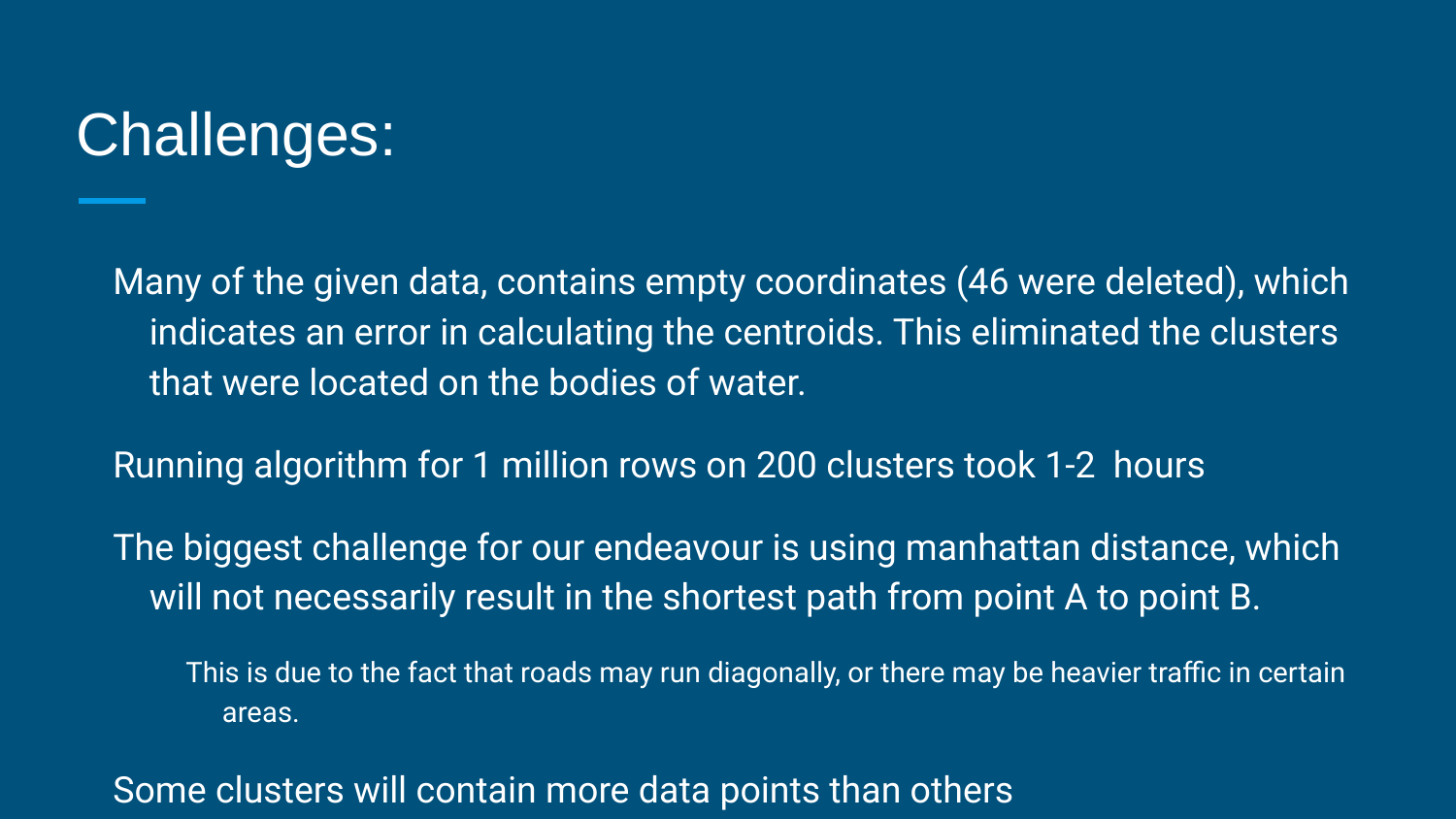

# Challenges:
Many of the given data, contains empty coordinates (46 were deleted), which indicates an error in calculating the centroids. This eliminated the clusters that were located on the bodies of water.
Running algorithm for 1 million rows on 200 clusters took 1-2  hours
The biggest challenge for our endeavour is using manhattan distance, which will not necessarily result in the shortest path from point A to point B.
This is due to the fact that roads may run diagonally, or there may be heavier traffic in certain areas.
Some clusters will contain more data points than others
This means that some dispatch centers need to be able to handle a higher call frequency than others